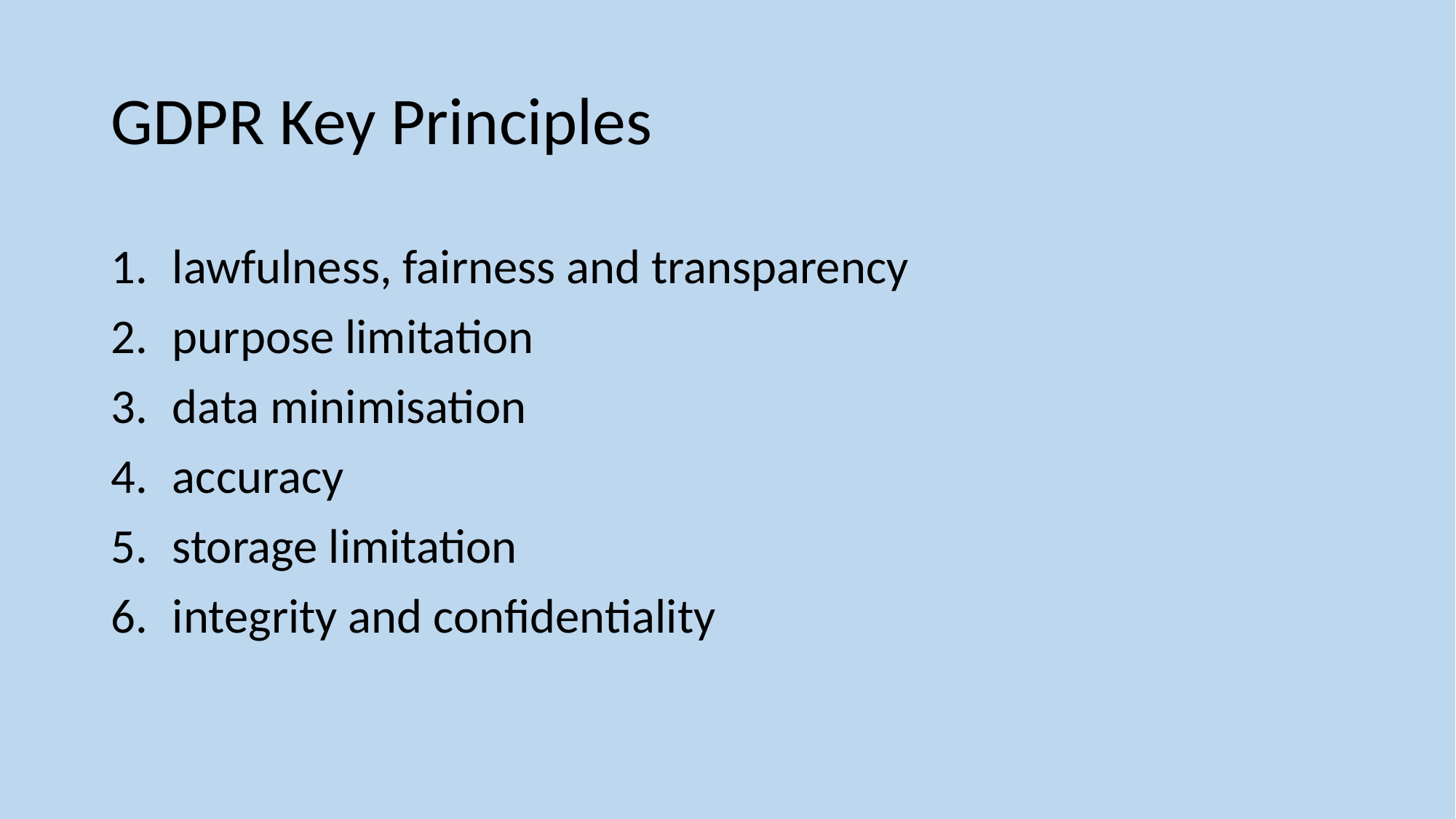

# GDPR Key Principles
lawfulness, fairness and transparency
purpose limitation
data minimisation
accuracy
storage limitation
integrity and confidentiality